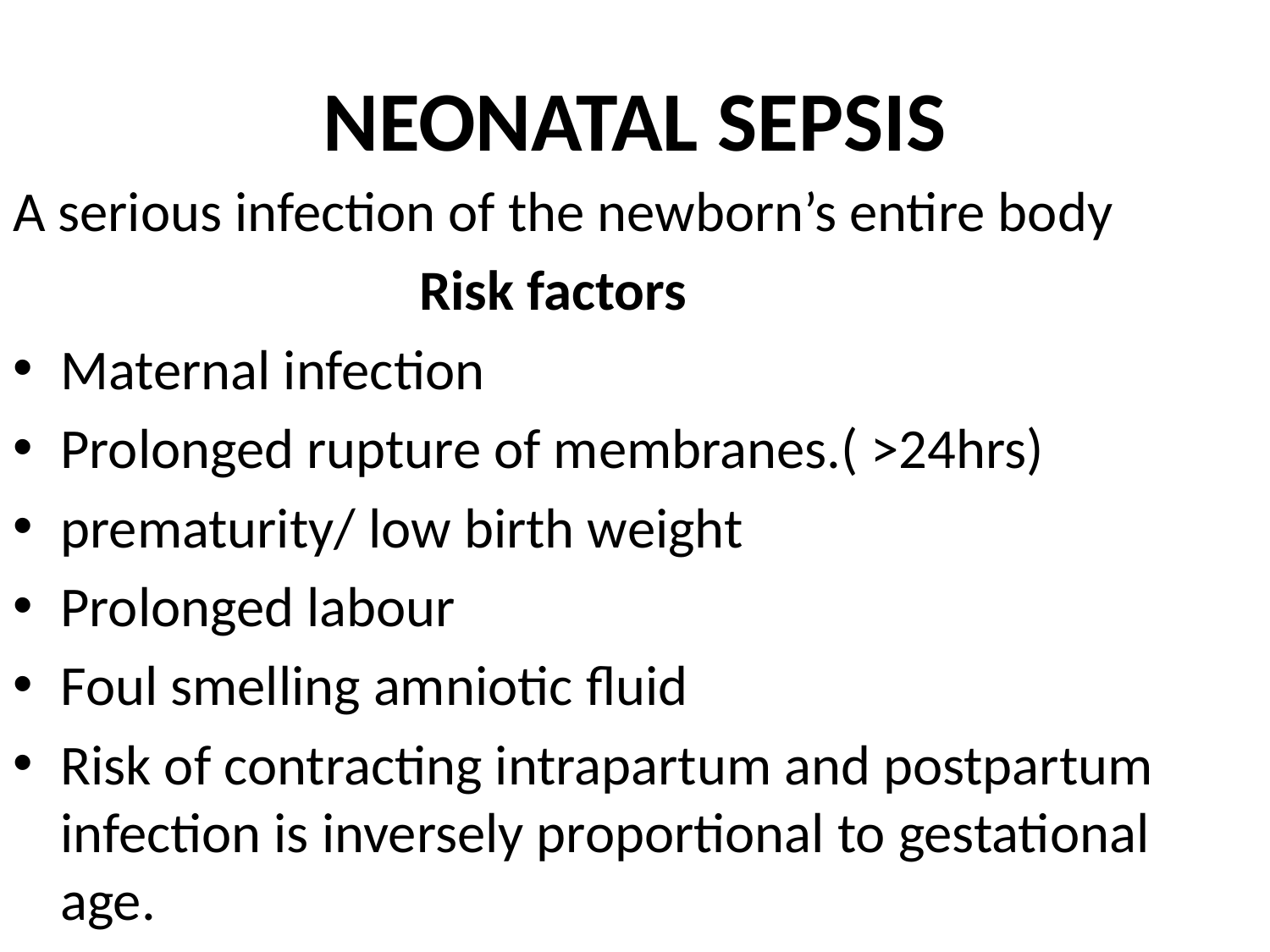

# NEONATAL SEPSIS
A serious infection of the newborn’s entire body
                                Risk factors
Maternal infection
Prolonged rupture of membranes.( >24hrs)
prematurity/ low birth weight
Prolonged labour
Foul smelling amniotic fluid
Risk of contracting intrapartum and postpartum infection is inversely proportional to gestational age.